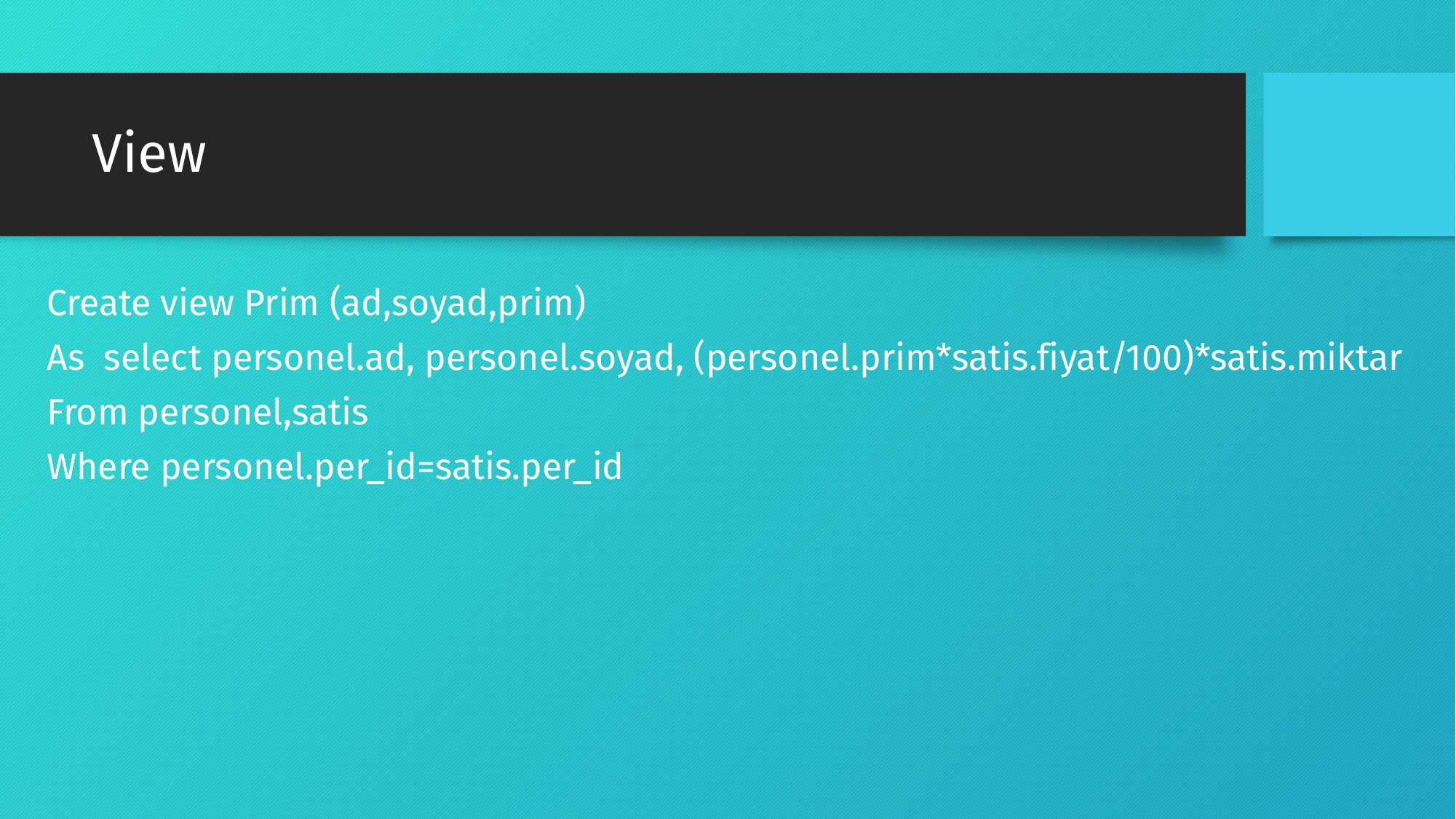

# View
Create view Prim (ad,soyad,prim)
As  select personel.ad, personel.soyad, (personel.prim*satis.fiyat/100)*satis.miktar
From personel,satis
Where personel.per_id=satis.per_id